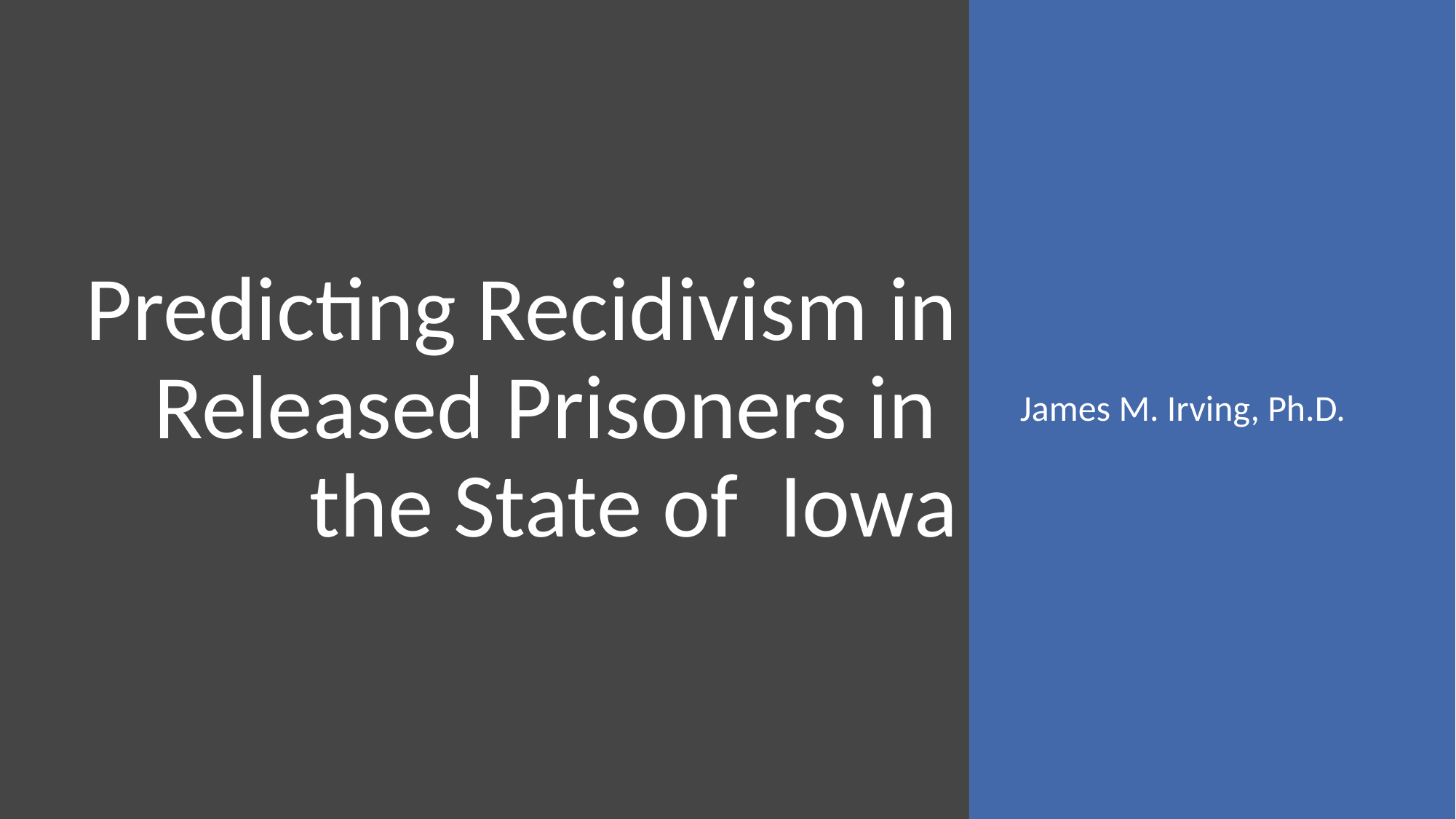

# Predicting Recidivism in Released Prisoners in the State of  Iowa
James M. Irving, Ph.D.